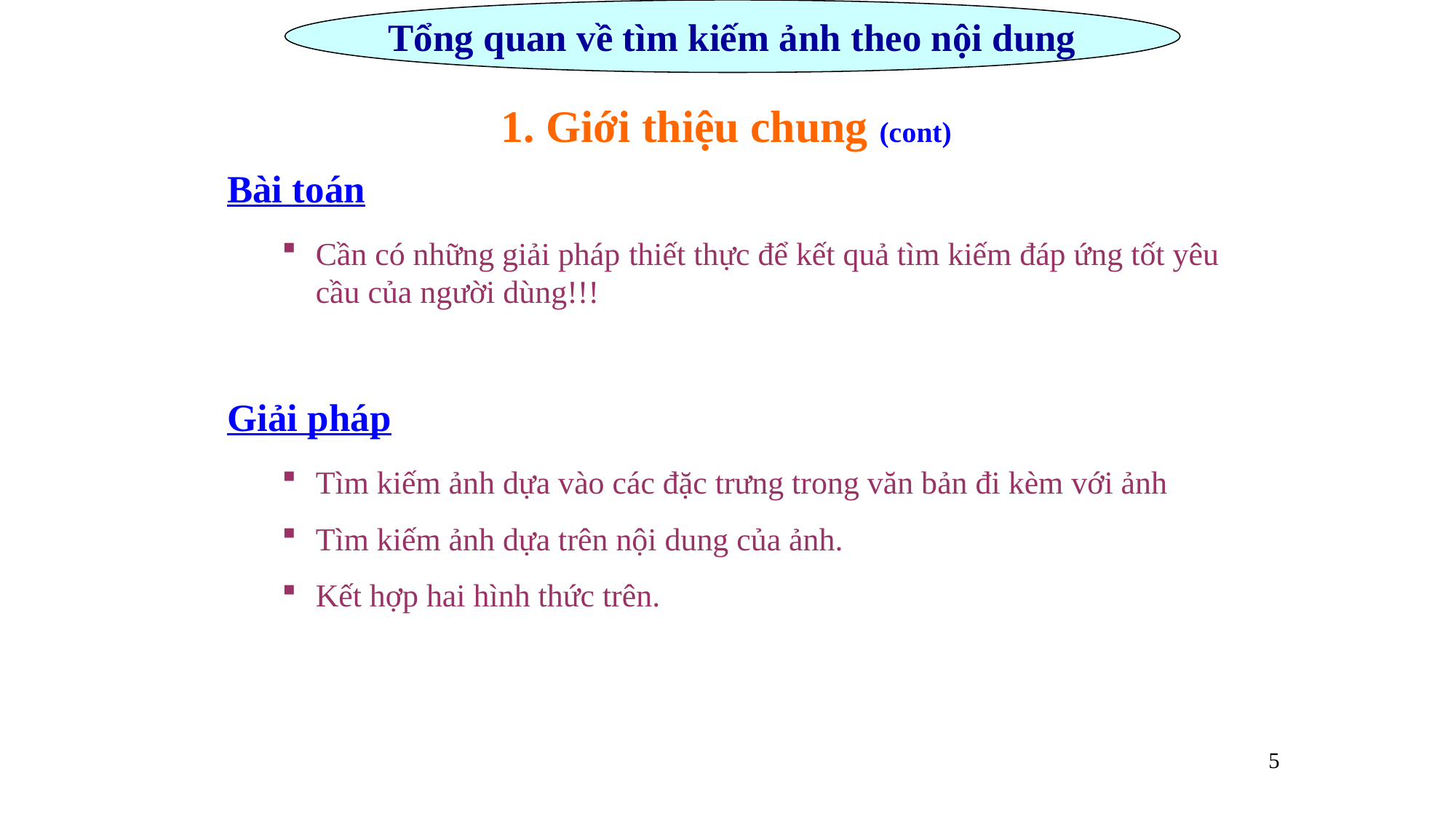

Tổng quan về tìm kiếm ảnh theo nội dung

Bài toán
Cần có những giải pháp thiết thực để kết quả tìm kiếm đáp ứng tốt yêu cầu của người dùng!!!

Giải pháp
Tìm kiếm ảnh dựa vào các đặc trưng trong văn bản đi kèm với ảnh
Tìm kiếm ảnh dựa trên nội dung của ảnh.
Kết hợp hai hình thức trên.

1. Giới thiệu chung (cont)
5